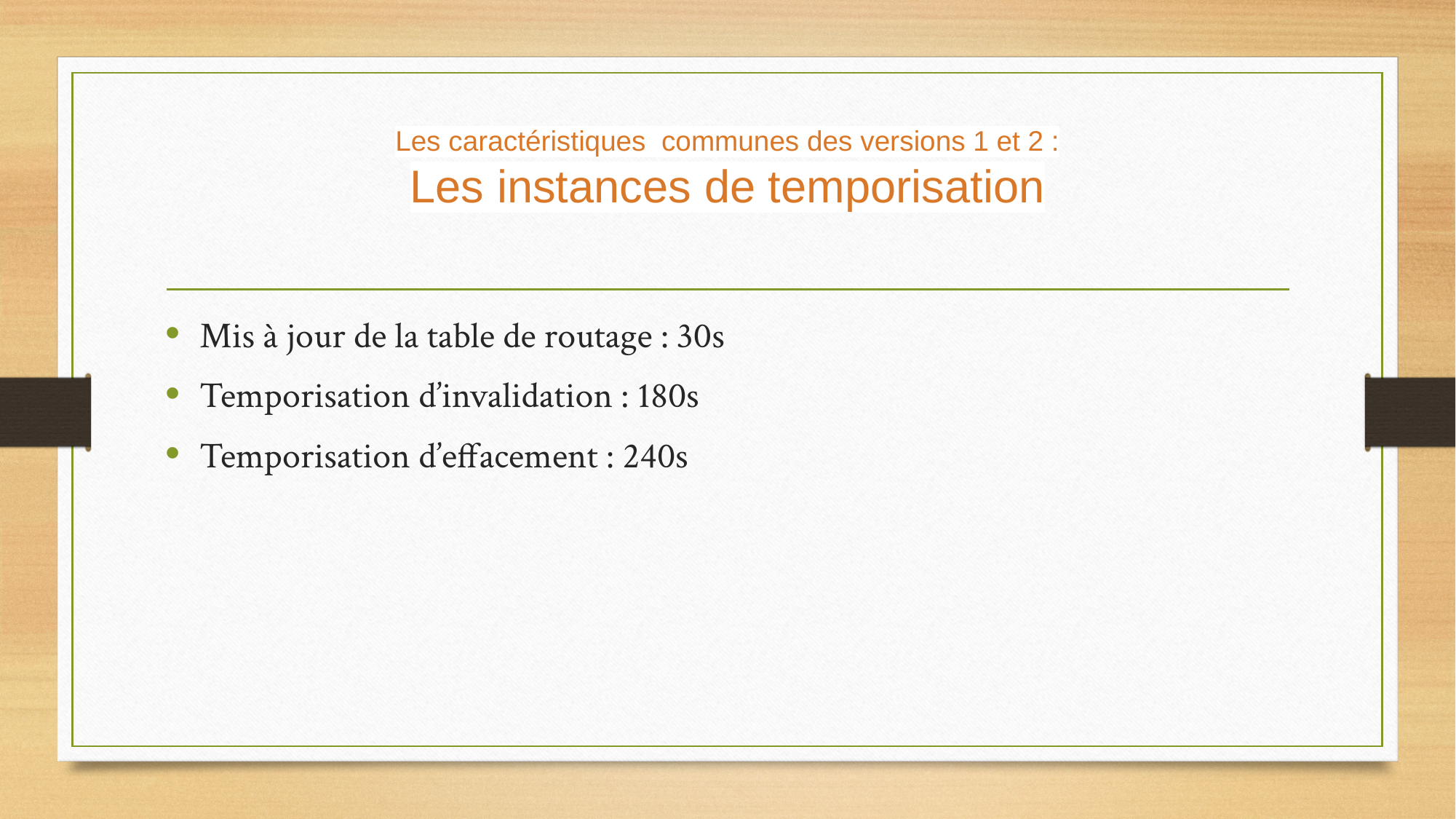

# Les caractéristiques  communes des versions 1 et 2 : Les instances de temporisation
Mis à jour de la table de routage : 30s
Temporisation d’invalidation : 180s
Temporisation d’effacement : 240s